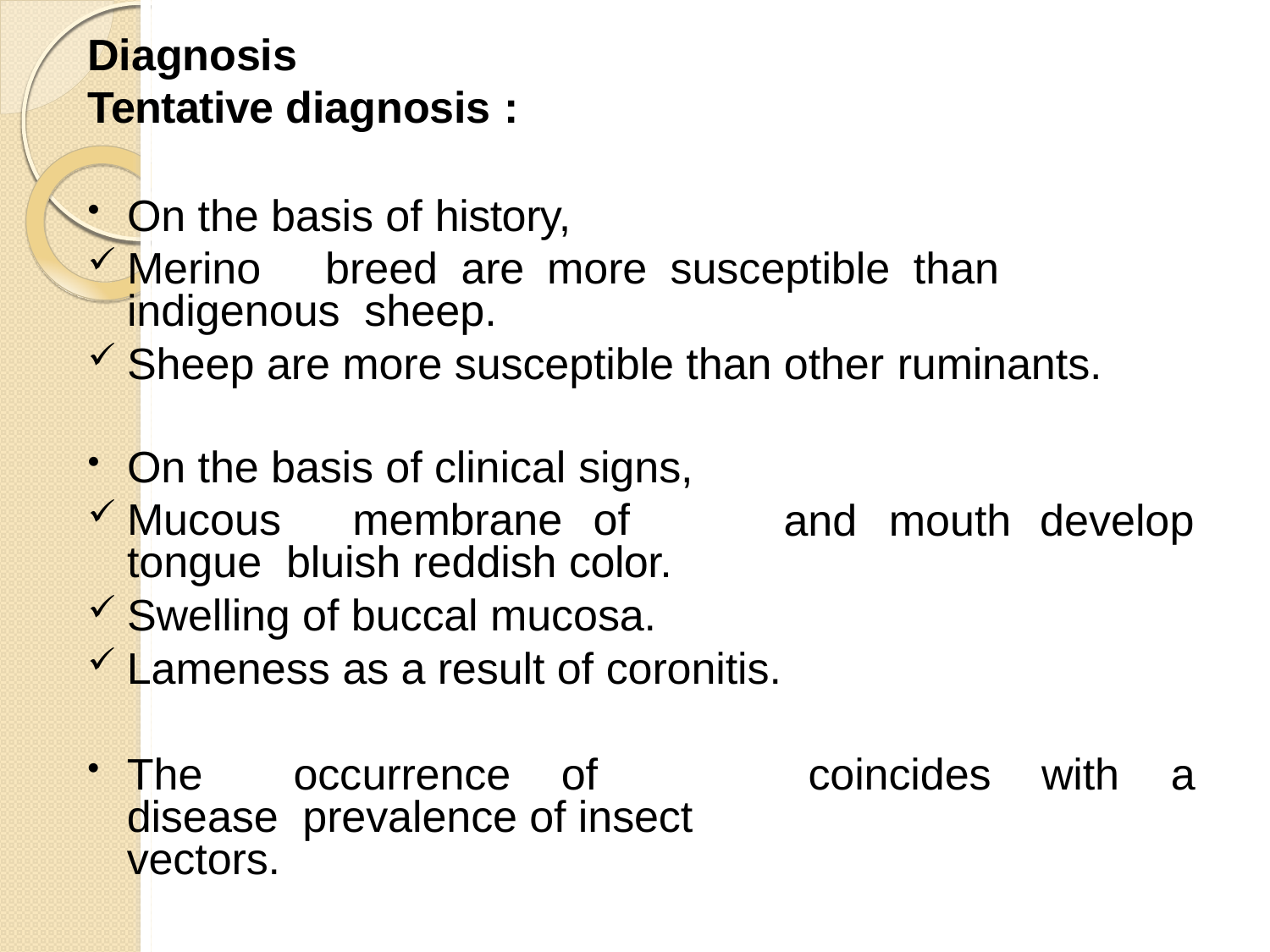

Diagnosis
Tentative diagnosis :

On the basis of history,
Merino	breed	are	more	susceptible	than	indigenous  sheep.
Sheep are more susceptible than other ruminants.

On the basis of clinical signs,
Mucous	membrane	of	tongue  bluish reddish color.
Swelling of buccal mucosa.
and	mouth
develop
Lameness as a result of coronitis.
The	occurrence	of	disease  prevalence of insect vectors.
coincides
with	a